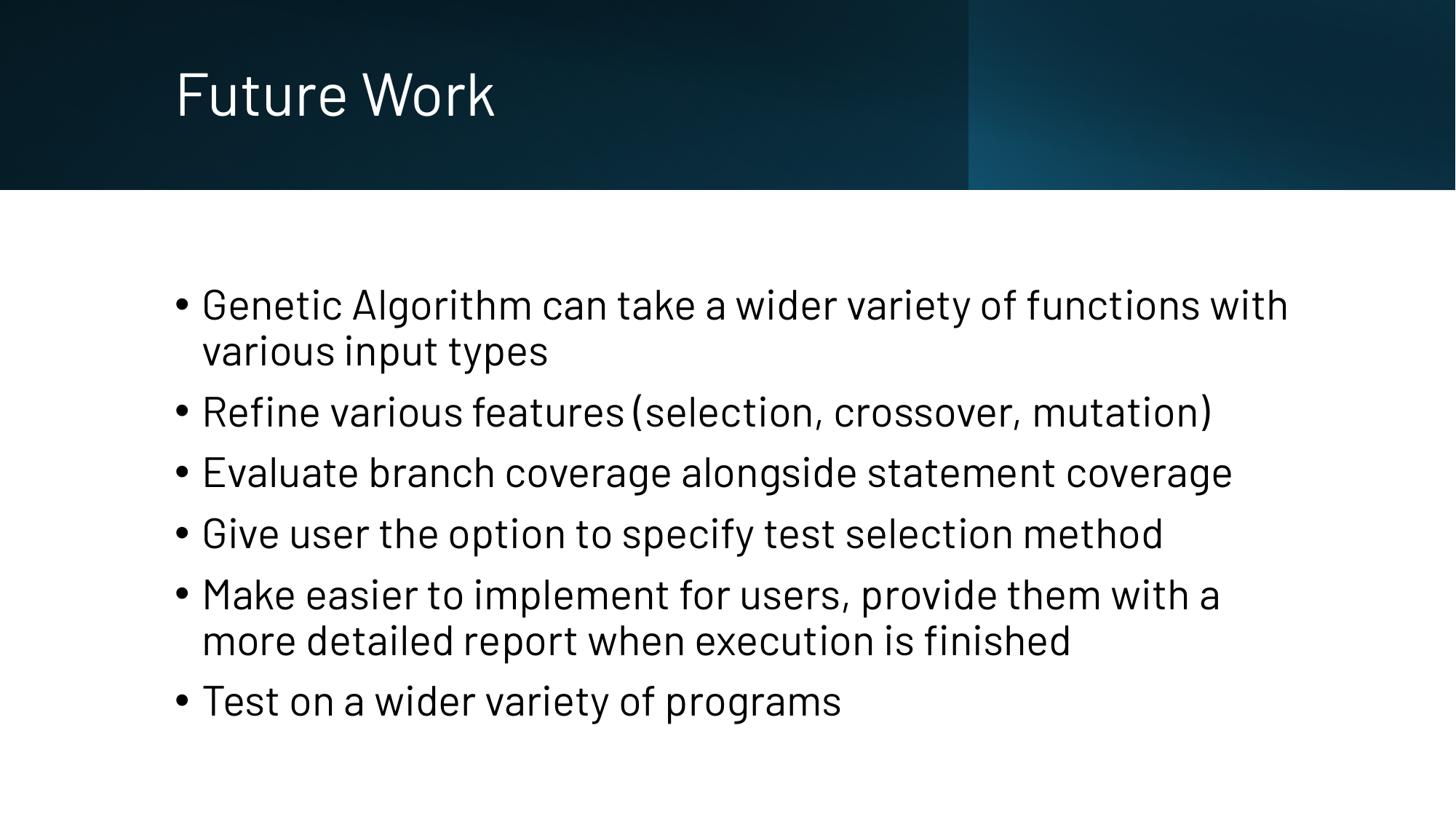

# Future Work
Genetic Algorithm can take a wider variety of functions with various input types
Refine various features (selection, crossover, mutation)
Evaluate branch coverage alongside statement coverage
Give user the option to specify test selection method
Make easier to implement for users, provide them with a more detailed report when execution is finished
Test on a wider variety of programs